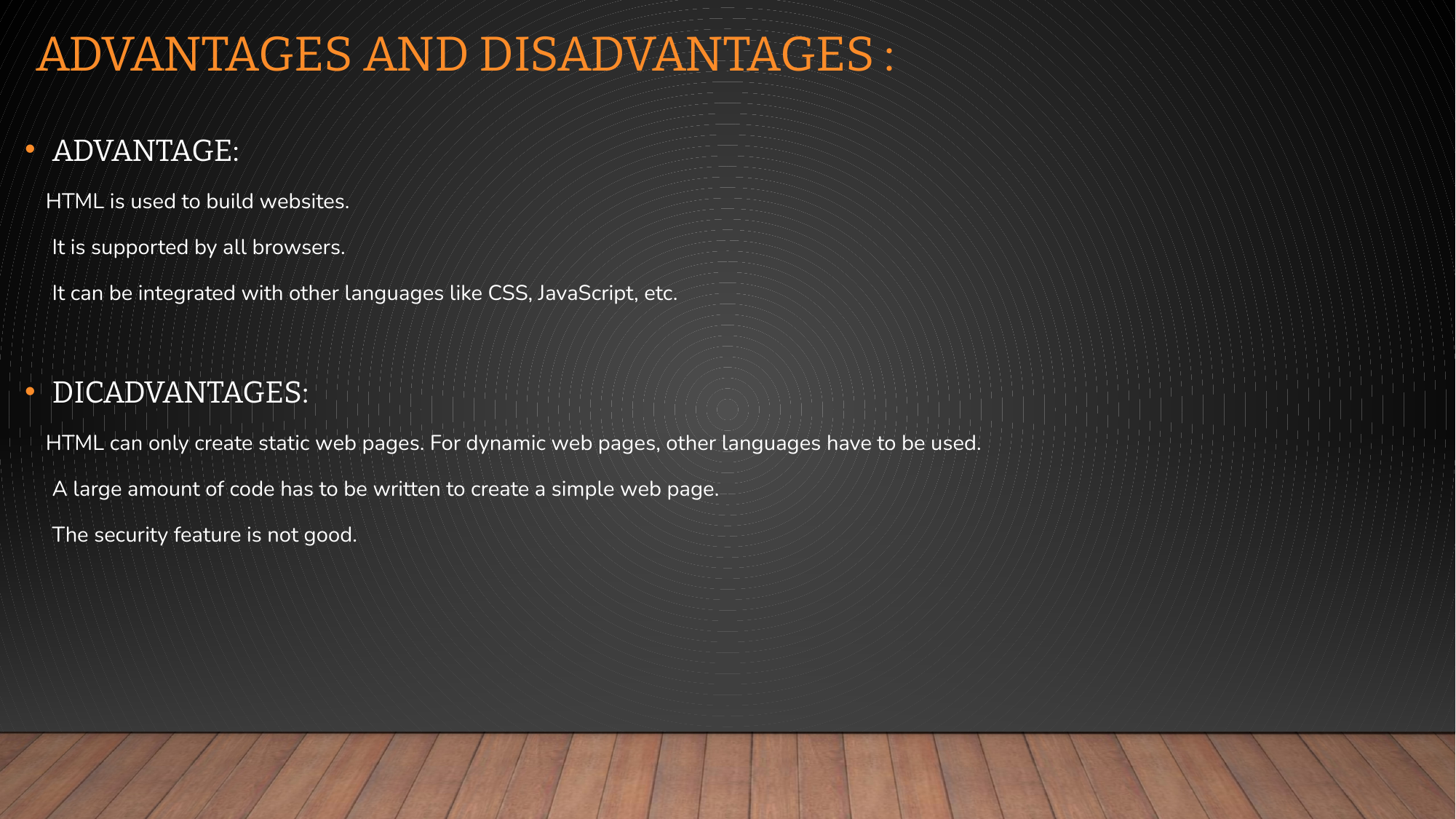

# Advantages and disadvantages :
ADVANTAGE:
     HTML is used to build websites.
     It is supported by all browsers.
     It can be integrated with other languages like CSS, JavaScript, etc.

DICADVANTAGES:
     HTML can only create static web pages. For dynamic web pages, other languages have to be used.
     A large amount of code has to be written to create a simple web page.
     The security feature is not good.